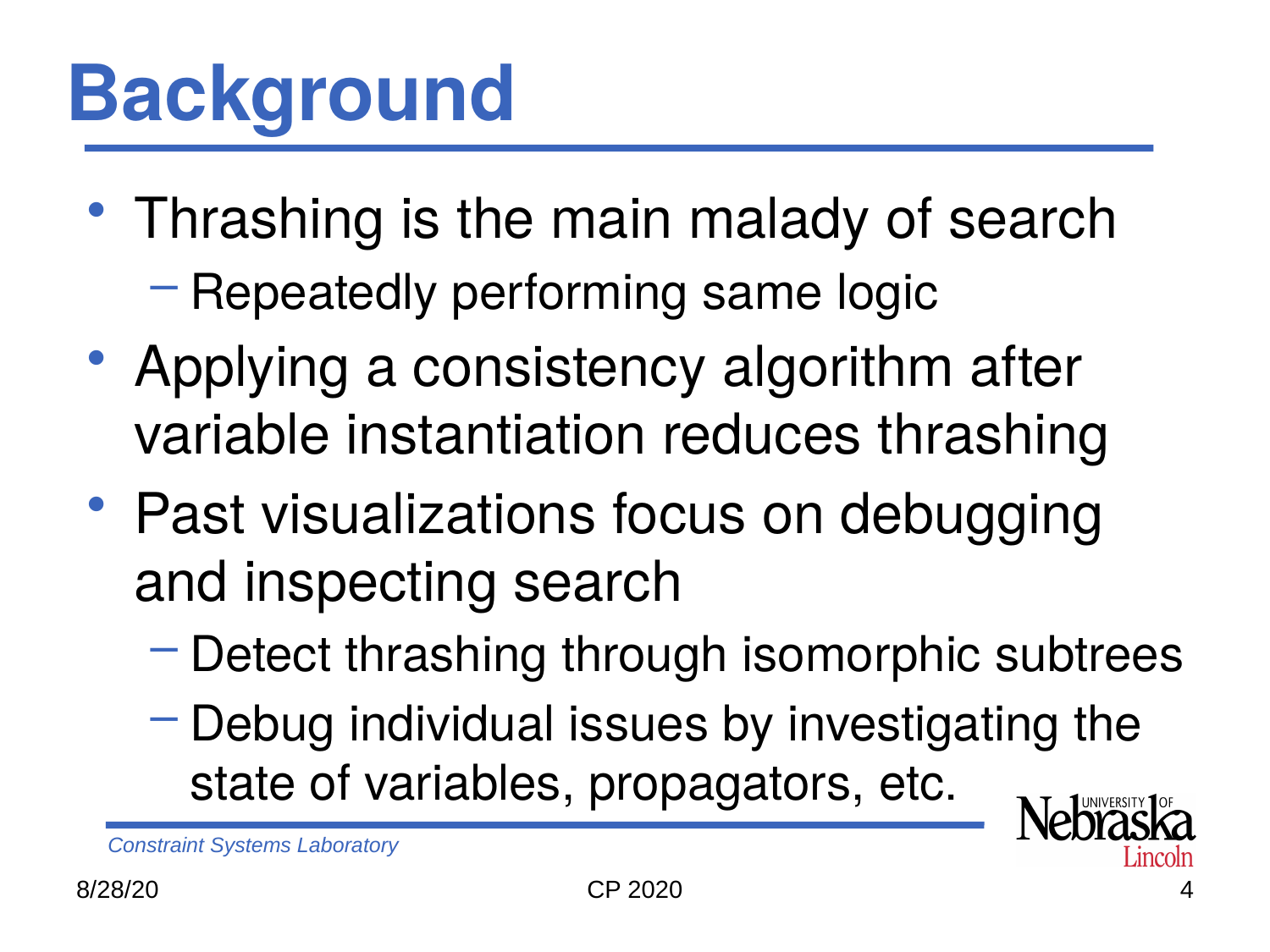

# Background
Thrashing is the main malady of search
Repeatedly performing same logic
Applying a consistency algorithm after variable instantiation reduces thrashing
Past visualizations focus on debugging and inspecting search
Detect thrashing through isomorphic subtrees
Debug individual issues by investigating the state of variables, propagators, etc.

8/28/20
CP 2020
4